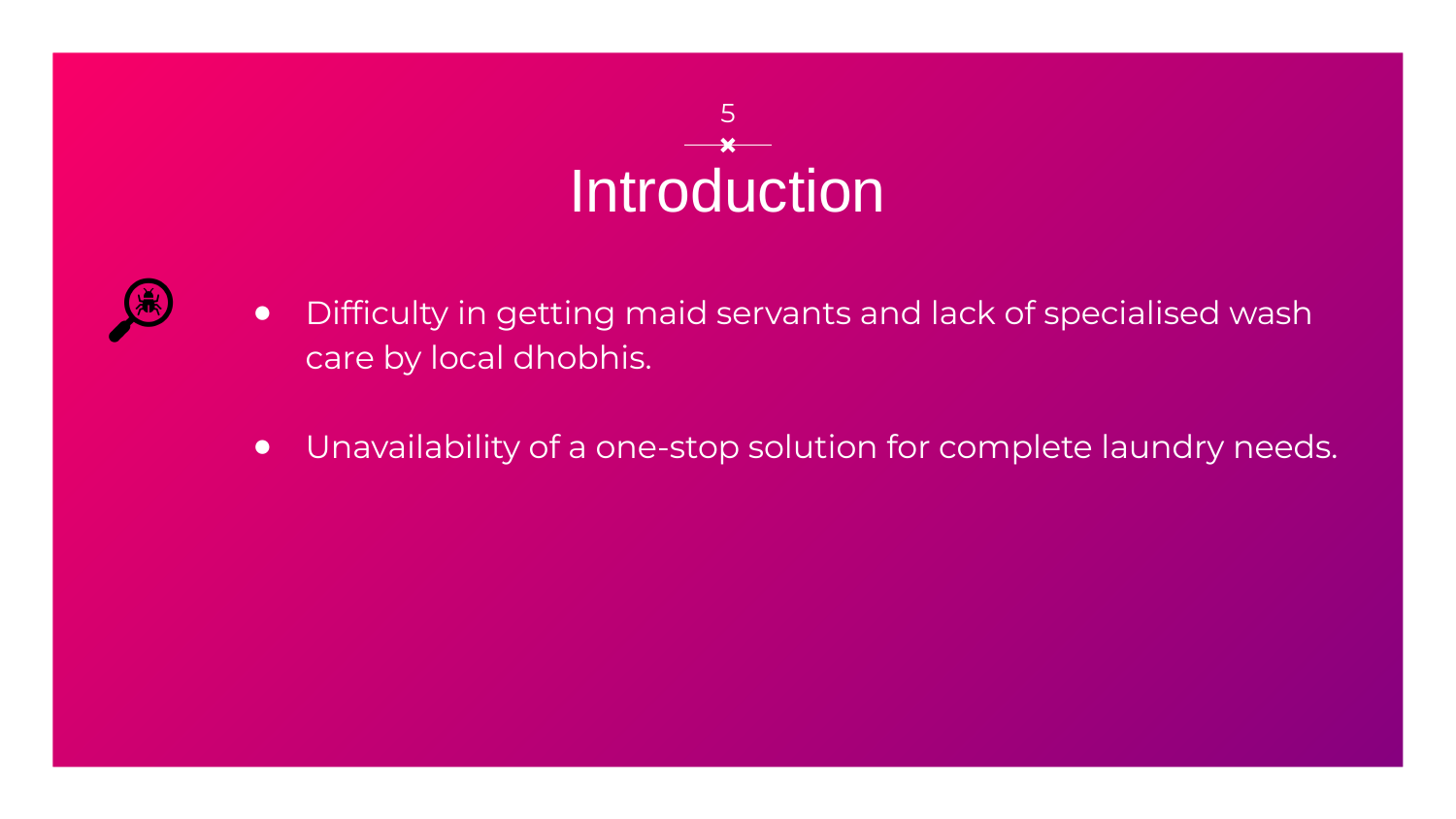

5
# Introduction
Difficulty in getting maid servants and lack of specialised wash care by local dhobhis.

Unavailability of a one-stop solution for complete laundry needs.